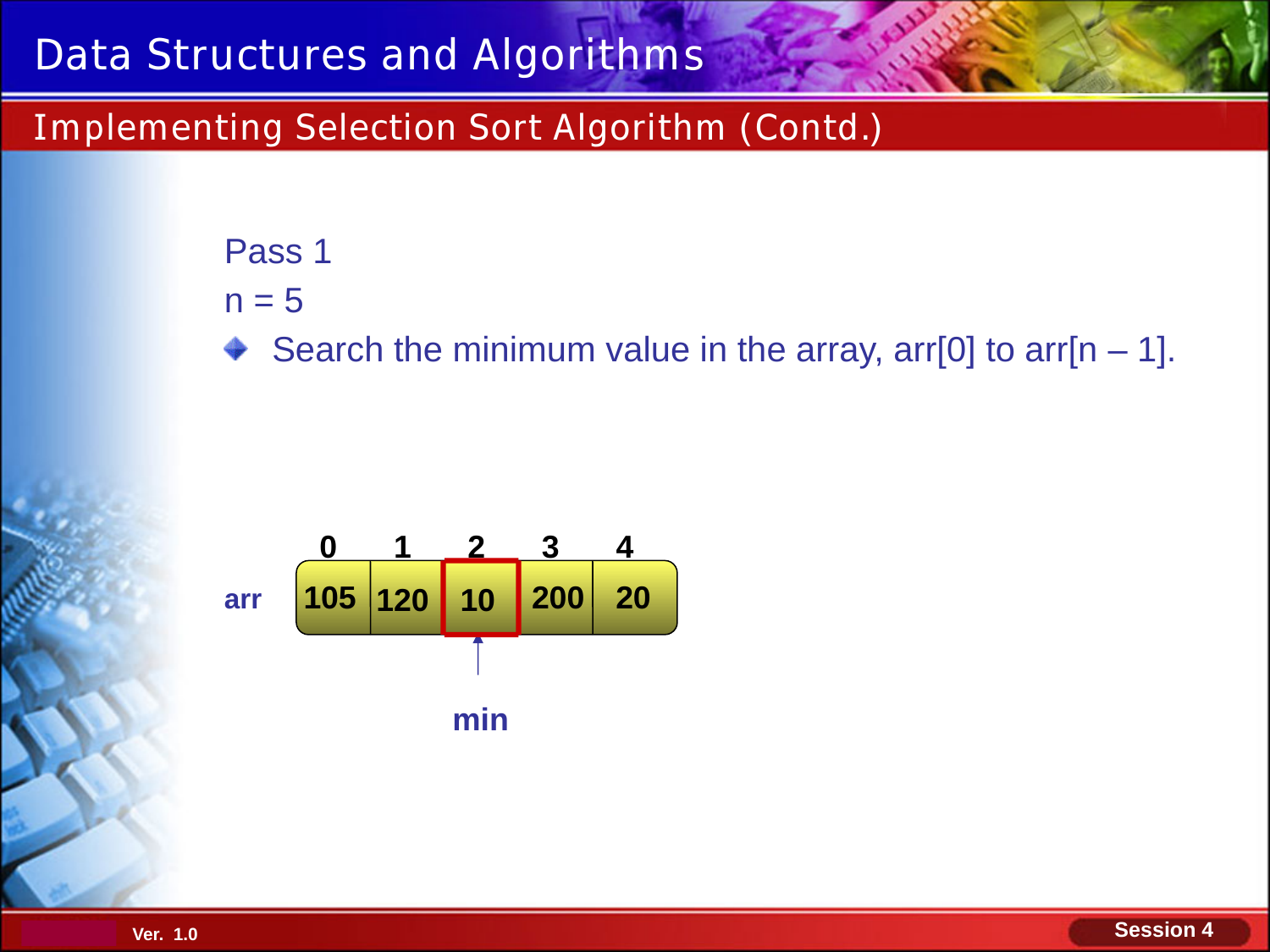

Implementing Selection Sort Algorithm (Contd.)
Pass 1
n = 5
Search the minimum value in the array, arr[0] to arr[n – 1].
0
1
2
3
4

105
200
20
120
10
arr

min